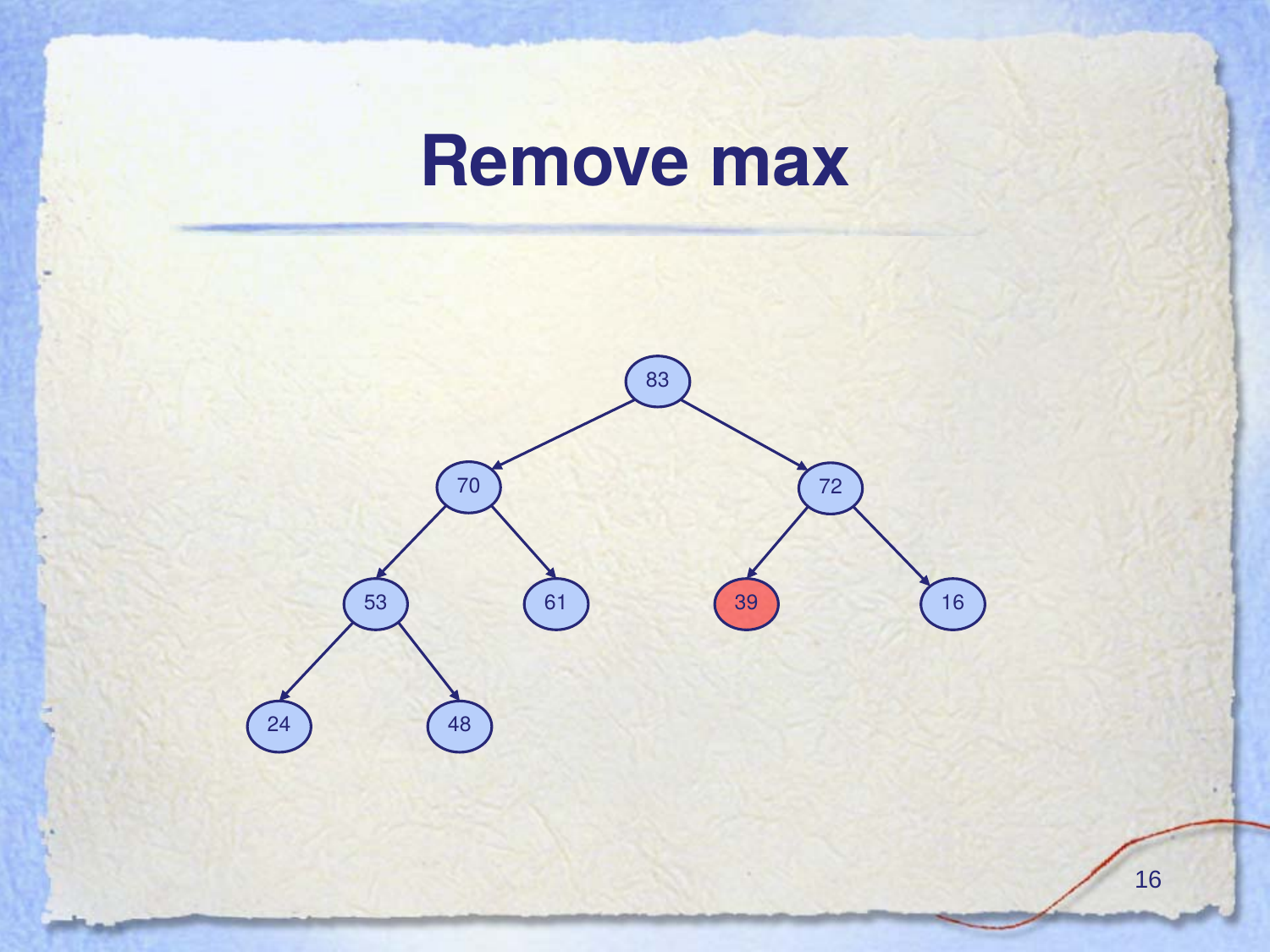

# Remove max
83
70
72
53
61
39
16
24
48
16